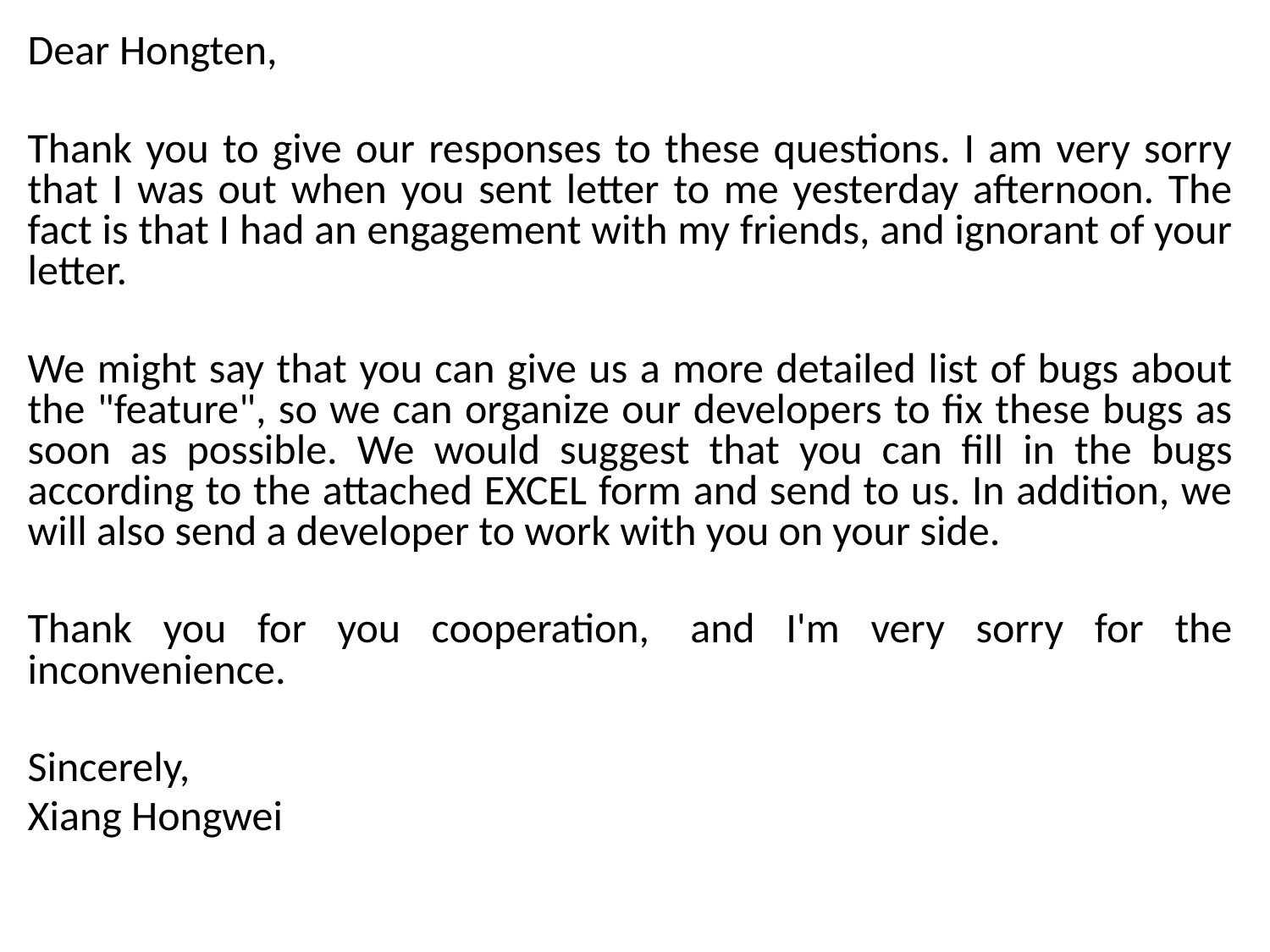

Dear Hongten,

Thank you to give our responses to these questions. I am very sorry that I was out when you sent letter to me yesterday afternoon. The fact is that I had an engagement with my friends, and ignorant of your letter.

We might say that you can give us a more detailed list of bugs about the "feature", so we can organize our developers to fix these bugs as soon as possible. We would suggest that you can fill in the bugs according to the attached EXCEL form and send to us. In addition, we will also send a developer to work with you on your side.

Thank you for you cooperation,  and I'm very sorry for the inconvenience.

Sincerely,
Xiang Hongwei